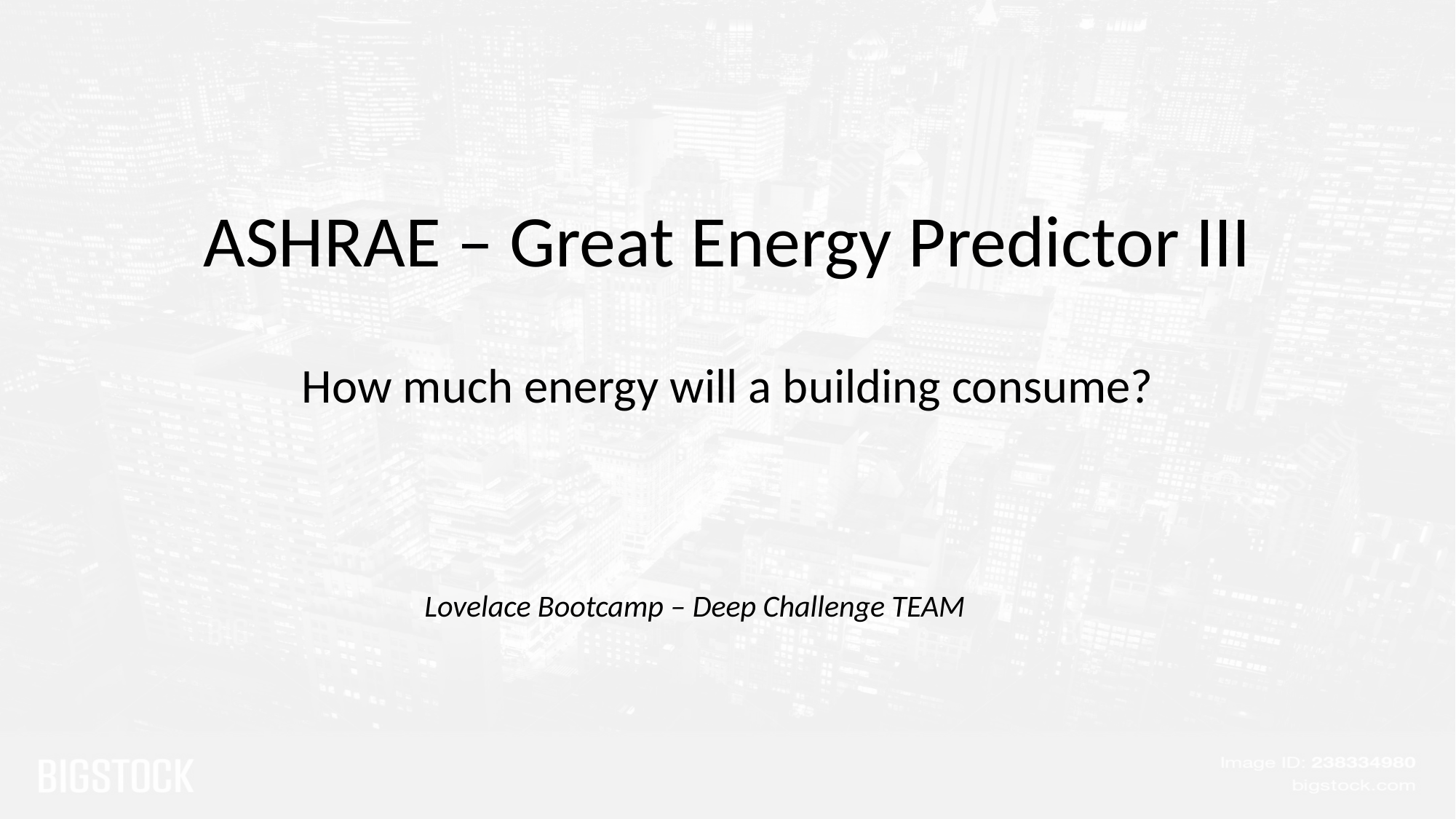

# ASHRAE – Great Energy Predictor III How much energy will a building consume?
Lovelace Bootcamp – Deep Challenge TEAM